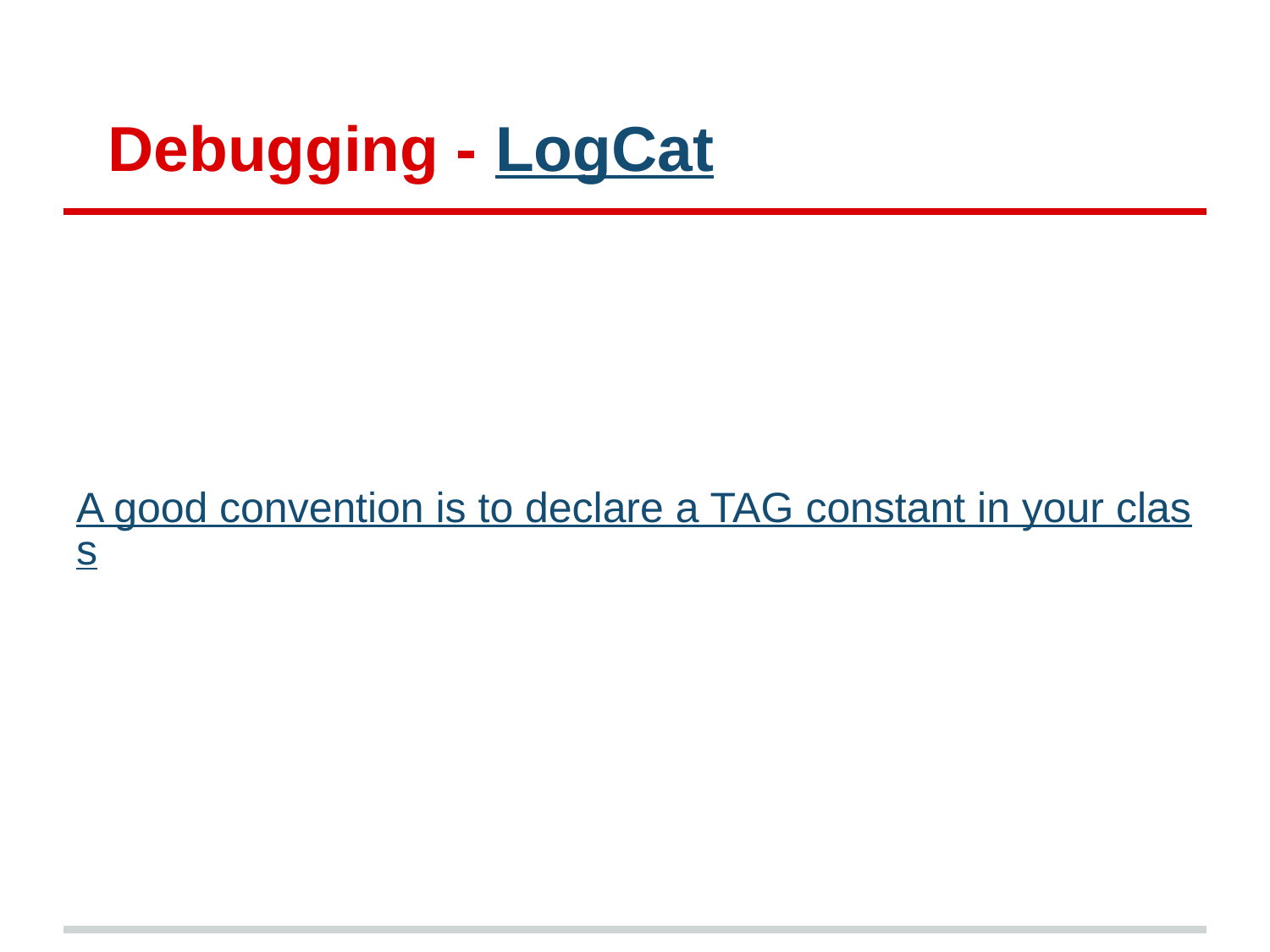

# Debugging - LogCat

A good convention is to declare a TAG constant in your class